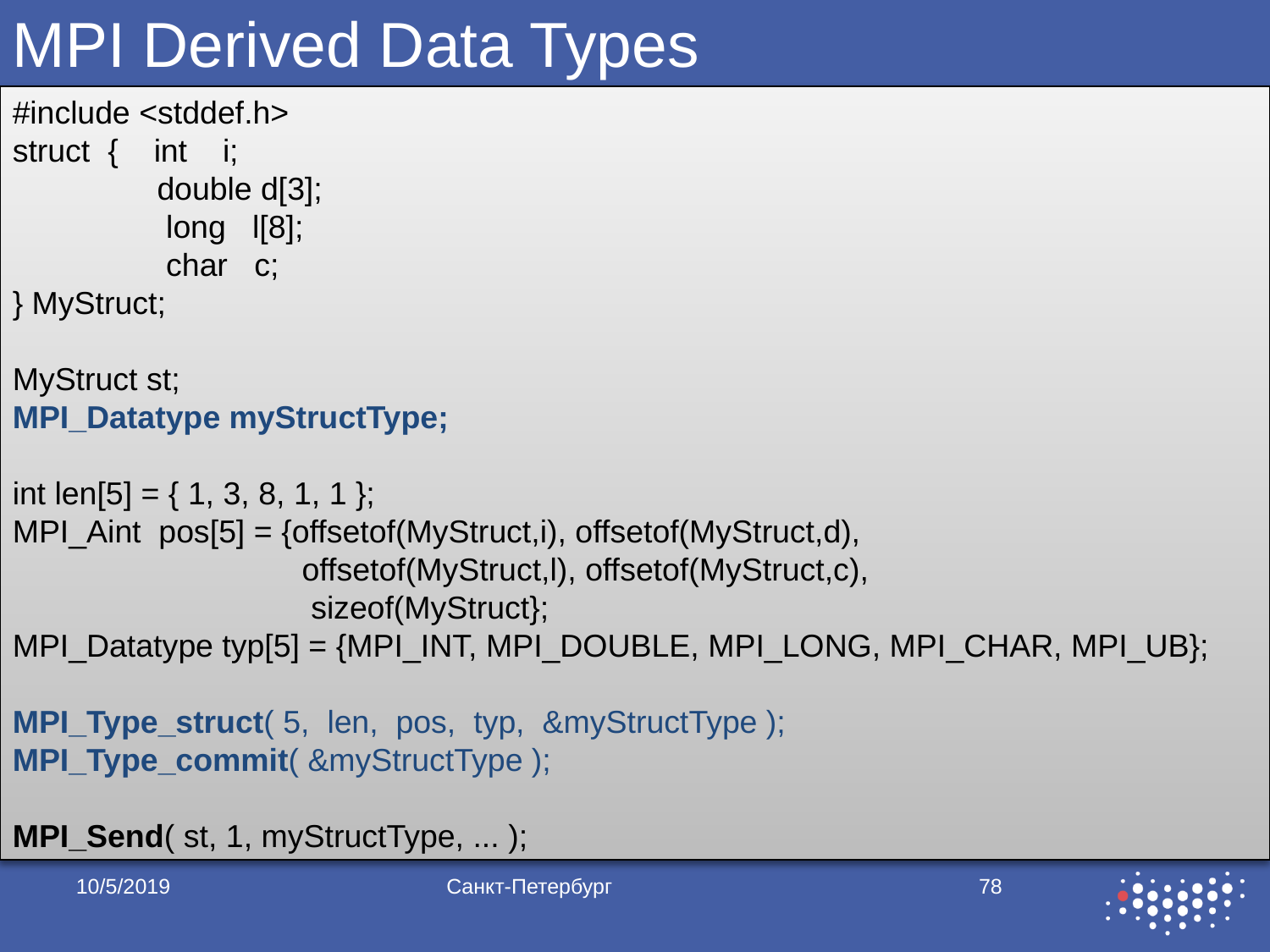

# MPI Derived Data Types
#include <stddef.h>
struct  {    int    i;
    	  double d[3];
    	   long   l[8];
    	   char   c;
} MyStruct;

MyStruct st;
MPI_Datatype myStructType;

int len[5] = { 1, 3, 8, 1, 1 };
MPI_Aint  pos[5] = {offsetof(MyStruct,i), offsetof(MyStruct,d),
                   	    offsetof(MyStruct,l), offsetof(MyStruct,c),
                  	     sizeof(MyStruct};
MPI_Datatype typ[5] = {MPI_INT, MPI_DOUBLE, MPI_LONG, MPI_CHAR, MPI_UB};

MPI_Type_struct( 5,  len,  pos,  typ,  &myStructType );
MPI_Type_commit( &myStructType );

MPI_Send( st, 1, myStructType, ... );

10/5/2019
Санкт-Петербург
78